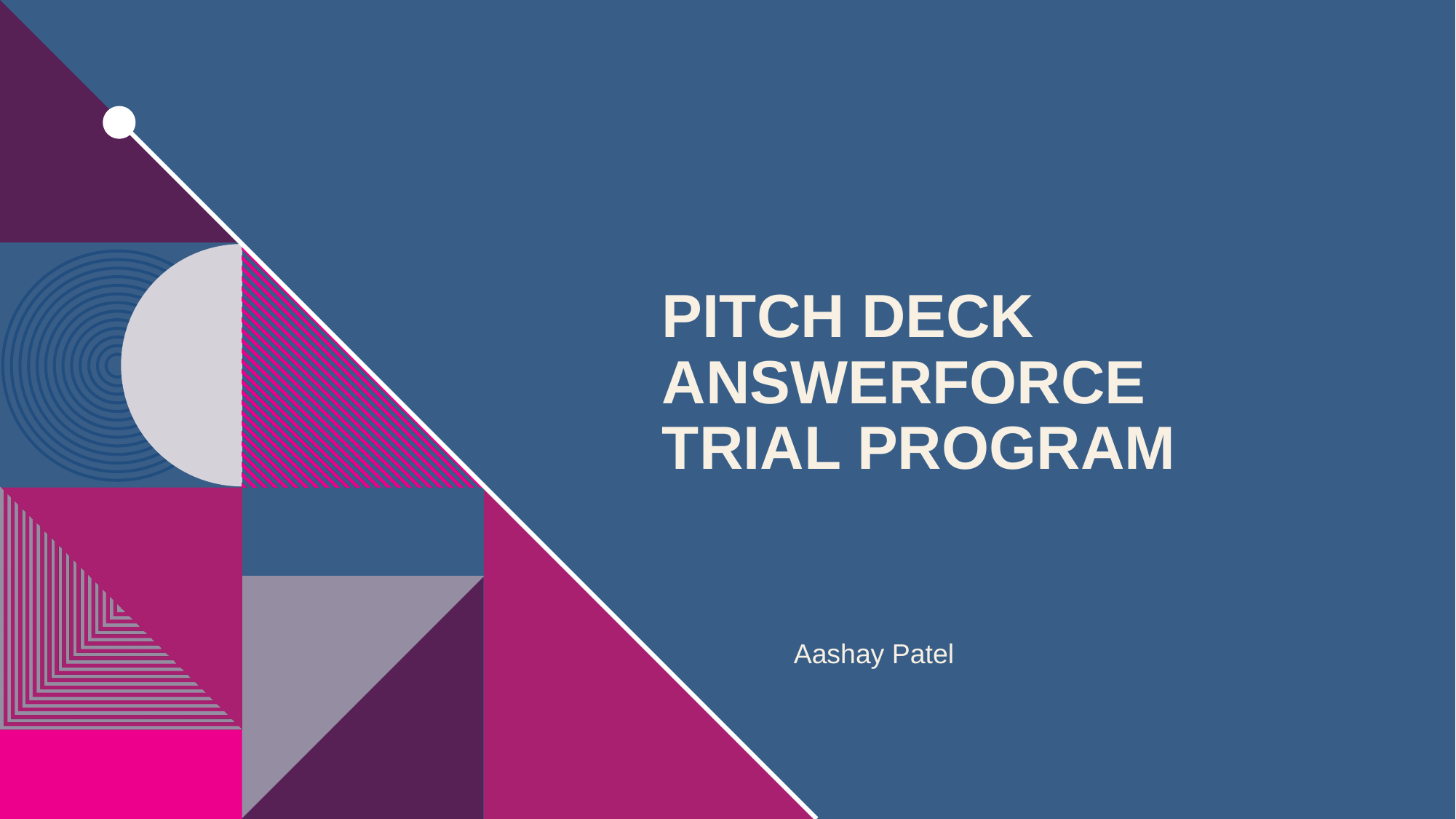

# PITCH DECK answerforce trial program
Aashay Patel